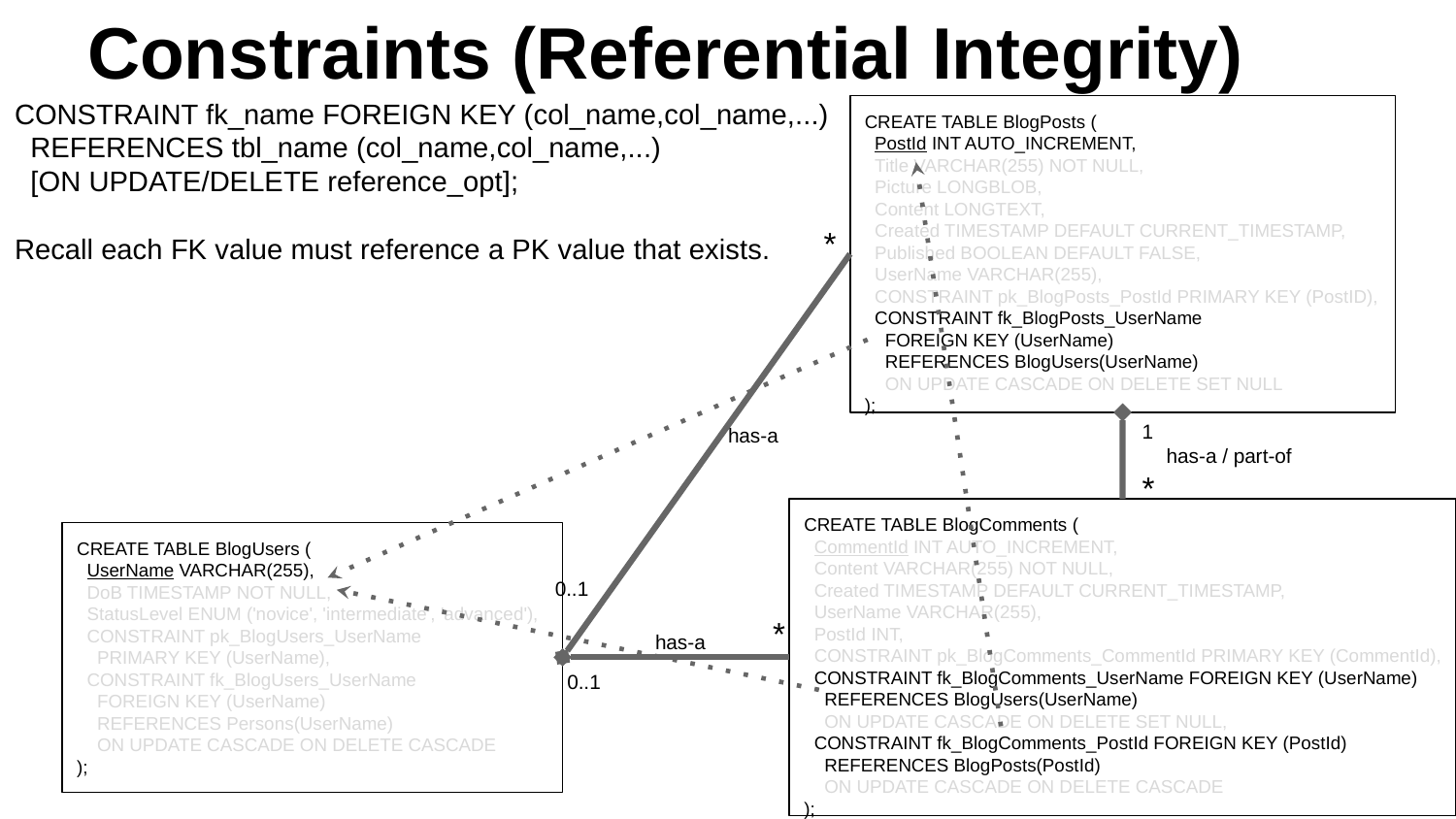

# Constraints (Referential Integrity)
CONSTRAINT fk_name FOREIGN KEY (col_name,col_name,...)
  REFERENCES tbl_name (col_name,col_name,...)
  [ON UPDATE/DELETE reference_opt];
Recall each FK value must reference a PK value that exists.

CREATE TABLE BlogPosts (
  PostId INT AUTO_INCREMENT,
  Title VARCHAR(255) NOT NULL,
  Picture LONGBLOB,
  Content LONGTEXT,
  Created TIMESTAMP DEFAULT CURRENT_TIMESTAMP,
  Published BOOLEAN DEFAULT FALSE,
  UserName VARCHAR(255),
  CONSTRAINT pk_BlogPosts_PostId PRIMARY KEY (PostID),
  CONSTRAINT fk_BlogPosts_UserName
    FOREIGN KEY (UserName)
    REFERENCES BlogUsers(UserName)
    ON UPDATE CASCADE ON DELETE SET NULL
);

*
1
has-a
has-a / part-of
*
CREATE TABLE BlogComments (
  CommentId INT AUTO_INCREMENT,
  Content VARCHAR(255) NOT NULL,
  Created TIMESTAMP DEFAULT CURRENT_TIMESTAMP,
  UserName VARCHAR(255),
  PostId INT,
  CONSTRAINT pk_BlogComments_CommentId PRIMARY KEY (CommentId),
  CONSTRAINT fk_BlogComments_UserName FOREIGN KEY (UserName)
    REFERENCES BlogUsers(UserName)
    ON UPDATE CASCADE ON DELETE SET NULL,
  CONSTRAINT fk_BlogComments_PostId FOREIGN KEY (PostId)
    REFERENCES BlogPosts(PostId)
    ON UPDATE CASCADE ON DELETE CASCADE
);

CREATE TABLE BlogUsers (
  UserName VARCHAR(255),
  DoB TIMESTAMP NOT NULL,
  StatusLevel ENUM ('novice', 'intermediate', 'advanced'),
  CONSTRAINT pk_BlogUsers_UserName
    PRIMARY KEY (UserName),
  CONSTRAINT fk_BlogUsers_UserName
    FOREIGN KEY (UserName)
    REFERENCES Persons(UserName)
    ON UPDATE CASCADE ON DELETE CASCADE
);
0..1
*
has-a
0..1